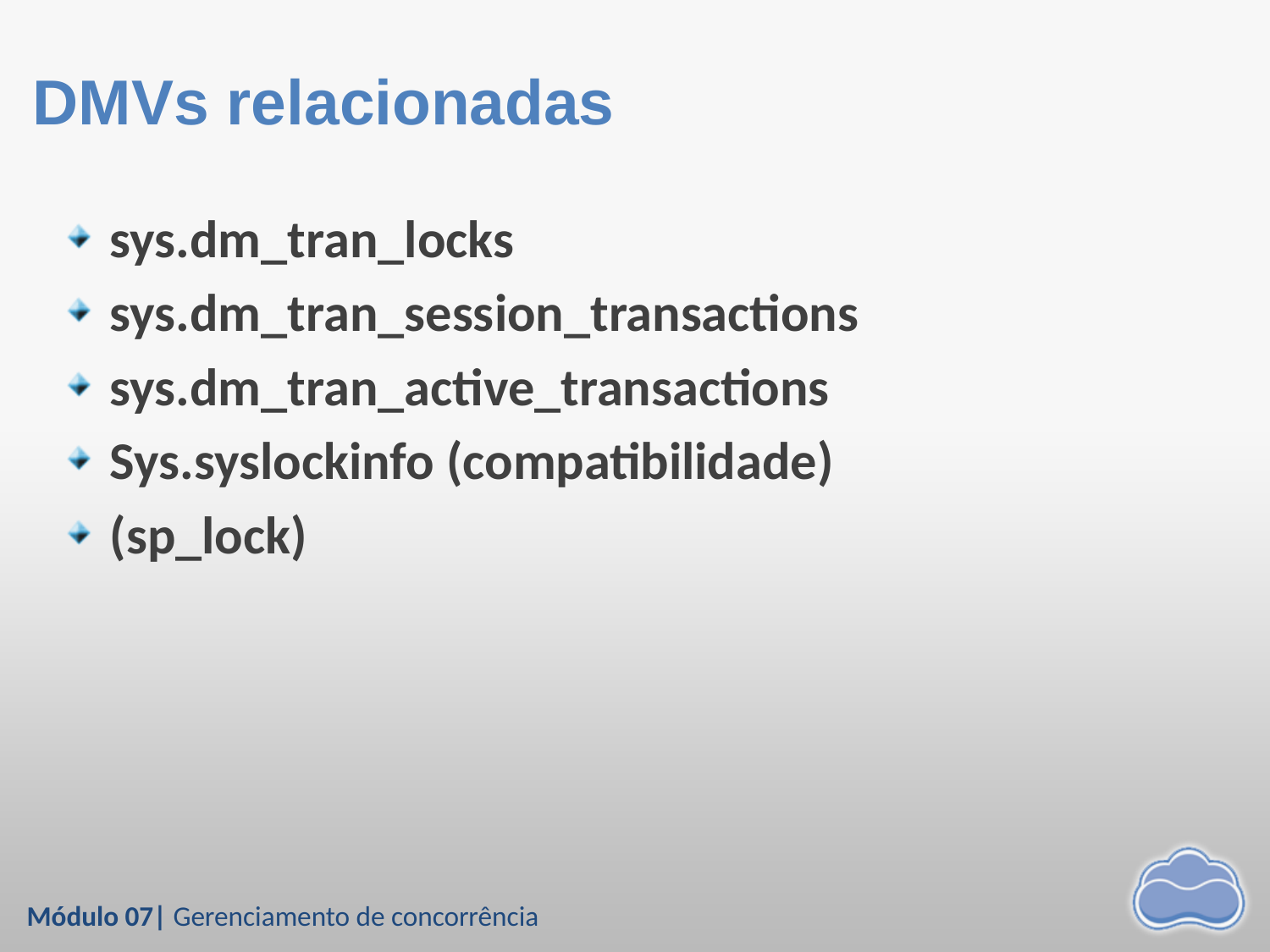

# DMVs relacionadas
sys.dm_tran_locks
sys.dm_tran_session_transactions
sys.dm_tran_active_transactions
Sys.syslockinfo (compatibilidade)
(sp_lock)